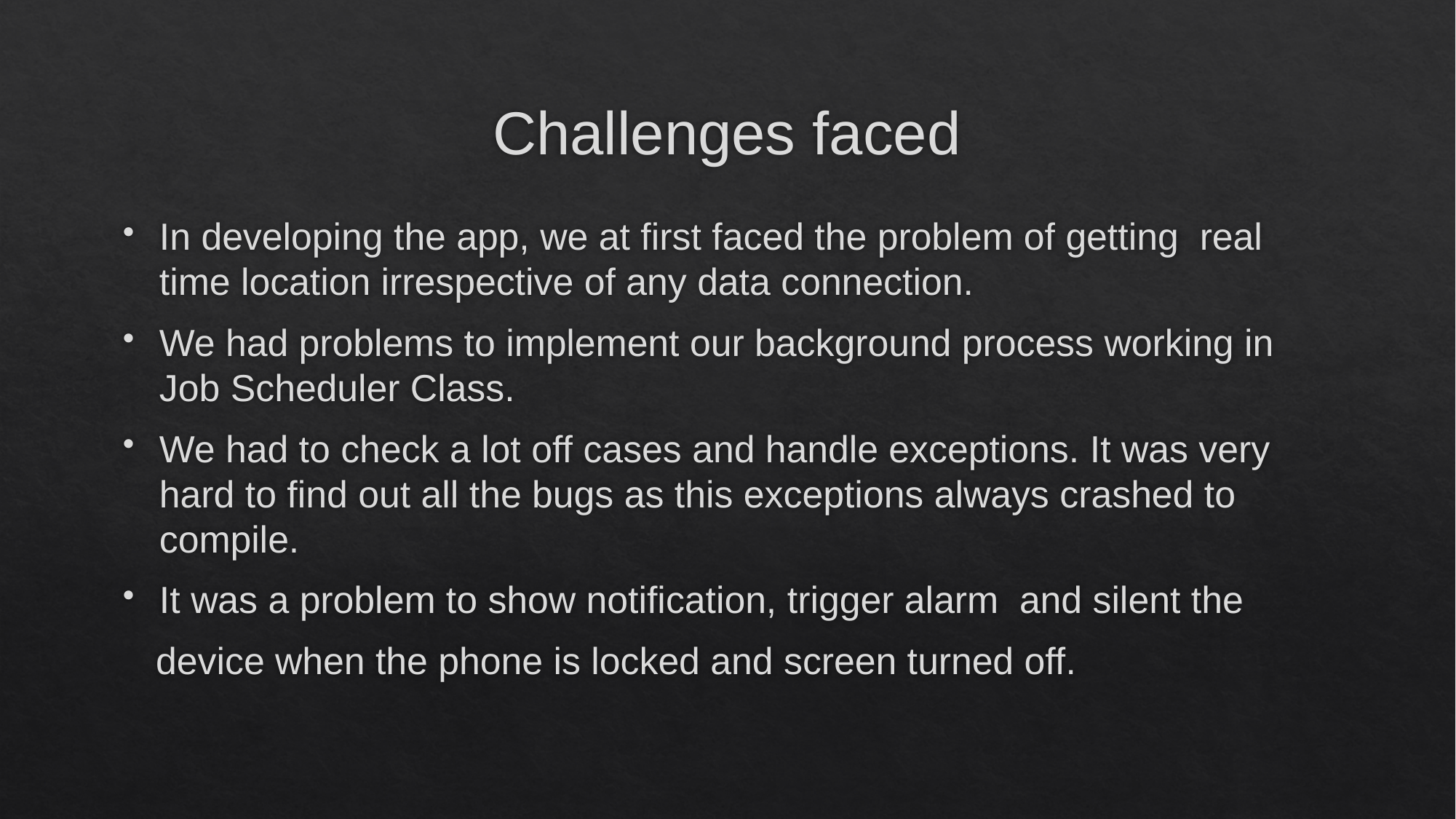

# Challenges faced
In developing the app, we at first faced the problem of getting  real time location irrespective of any data connection.
We had problems to implement our background process working in Job Scheduler Class.
We had to check a lot off cases and handle exceptions. It was very hard to find out all the bugs as this exceptions always crashed to compile.
It was a problem to show notification, trigger alarm  and silent the
   device when the phone is locked and screen turned off.